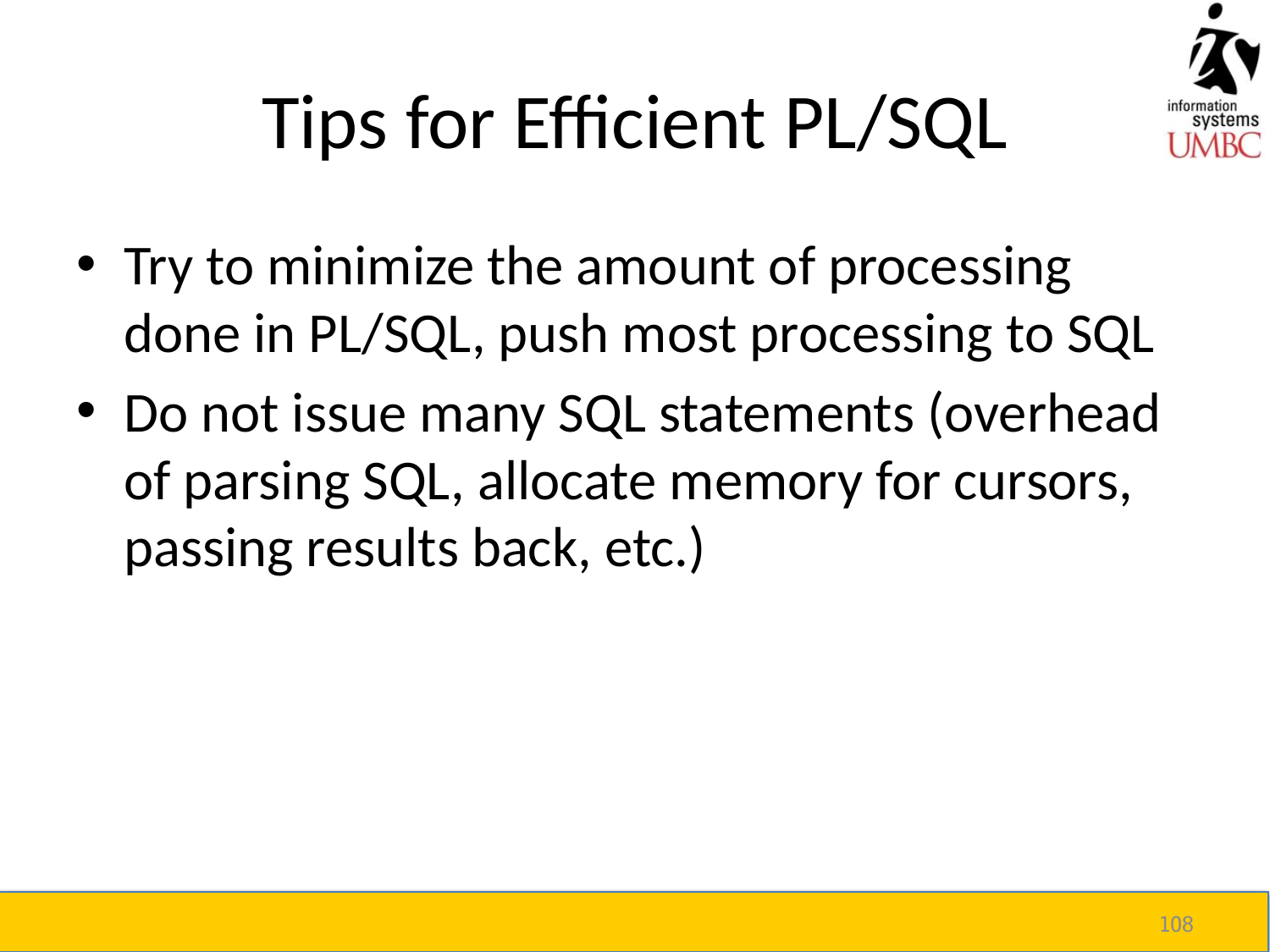

# Tips for Efficient PL/SQL
Try to minimize the amount of processing done in PL/SQL, push most processing to SQL
Do not issue many SQL statements (overhead of parsing SQL, allocate memory for cursors, passing results back, etc.)

108